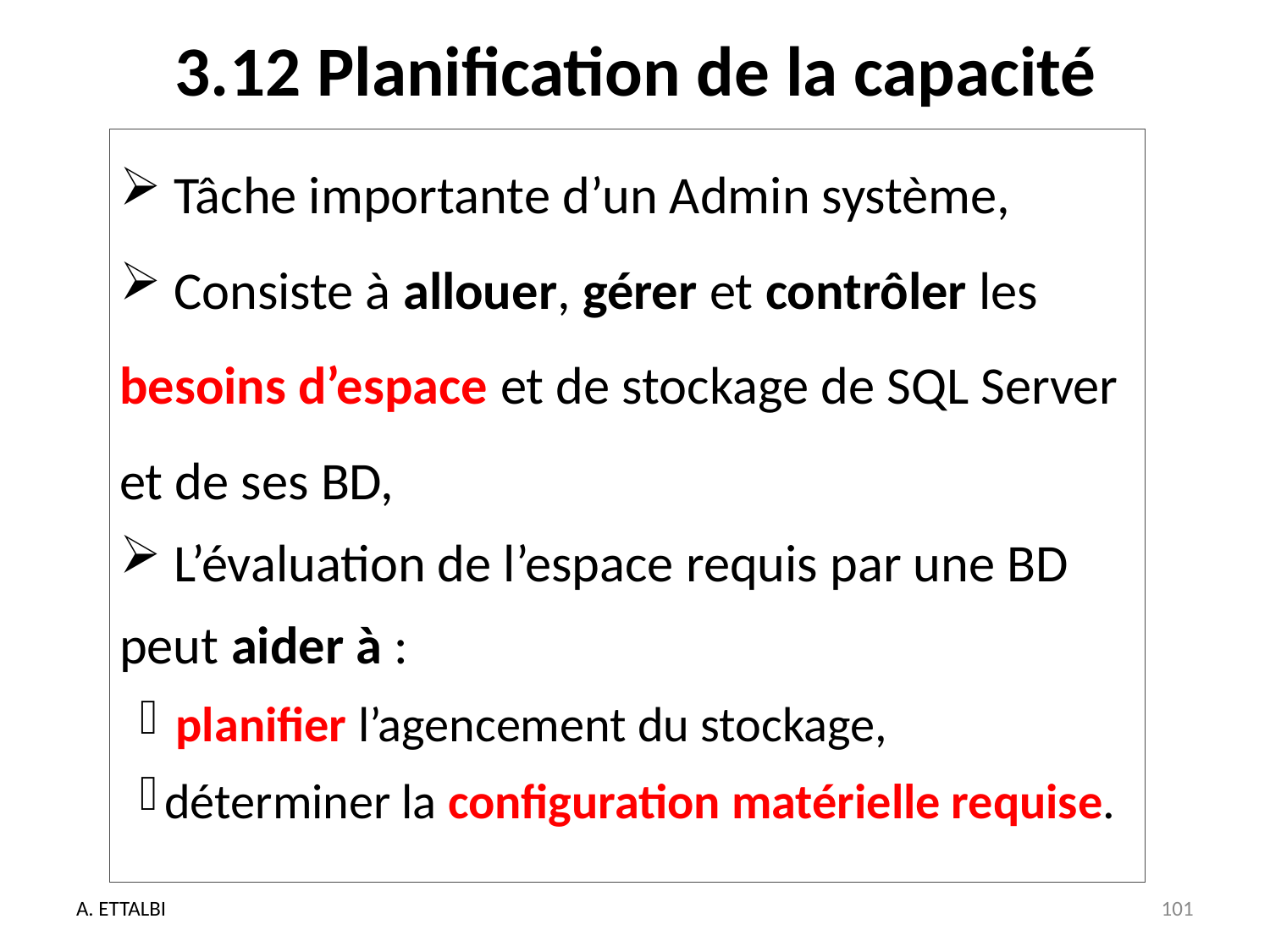

# 3.12 Planification de la capacité
 Tâche importante d’un Admin système,
 Consiste à allouer, gérer et contrôler les besoins d’espace et de stockage de SQL Server et de ses BD,
 L’évaluation de l’espace requis par une BD peut aider à :
 planifier l’agencement du stockage,
déterminer la configuration matérielle requise.
A. ETTALBI
101